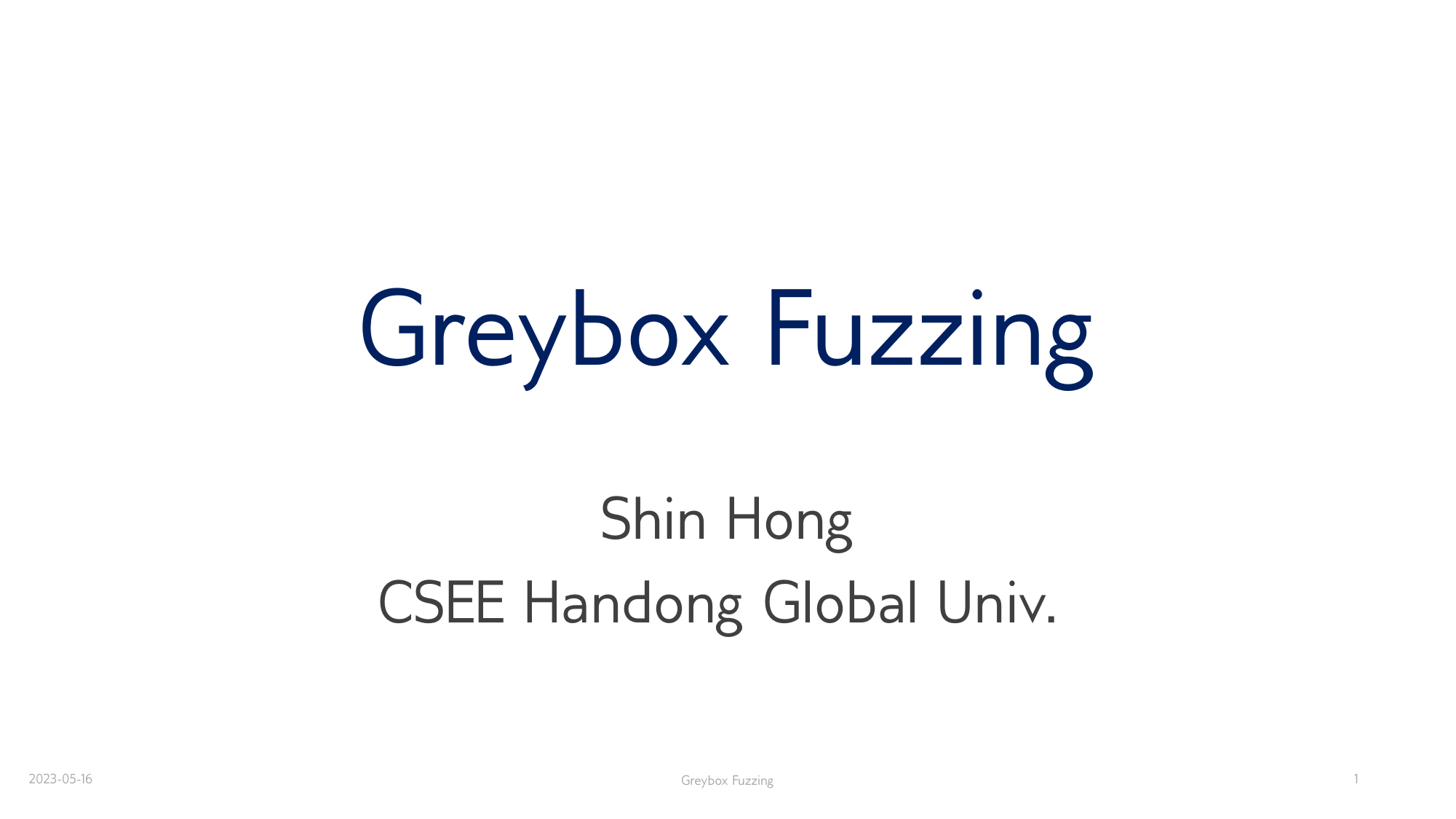

# Greybox Fuzzing
Shin Hong
CSEE Handong Global Univ.
2023-05-16
1
Greybox Fuzzing